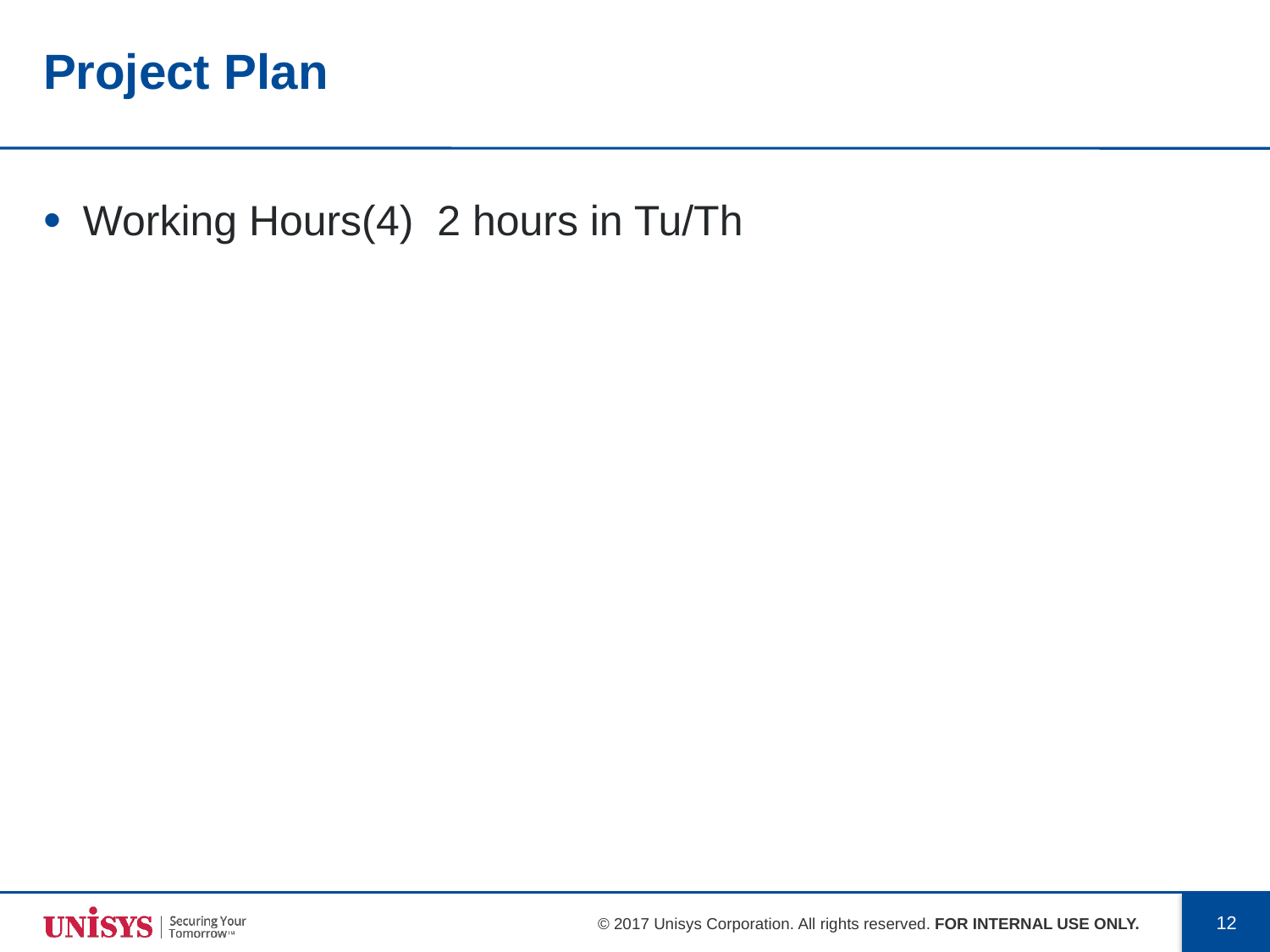

# Project Plan
Working Hours(4)  2 hours in Tu/Th